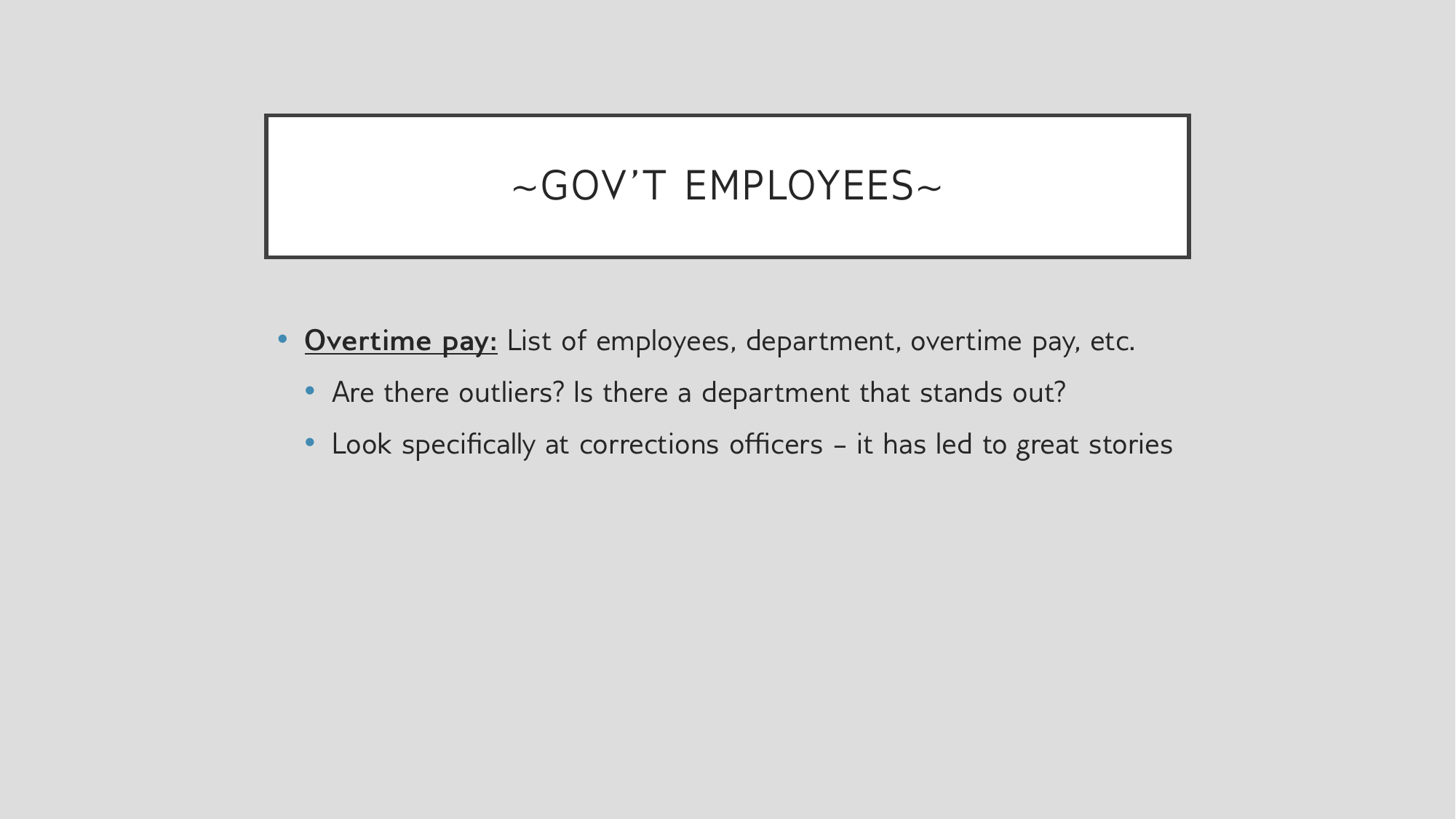

# ~Gov’t employees~
Overtime pay: List of employees, department, overtime pay, etc.
Are there outliers? Is there a department that stands out?
Look specifically at corrections officers – it has led to great stories